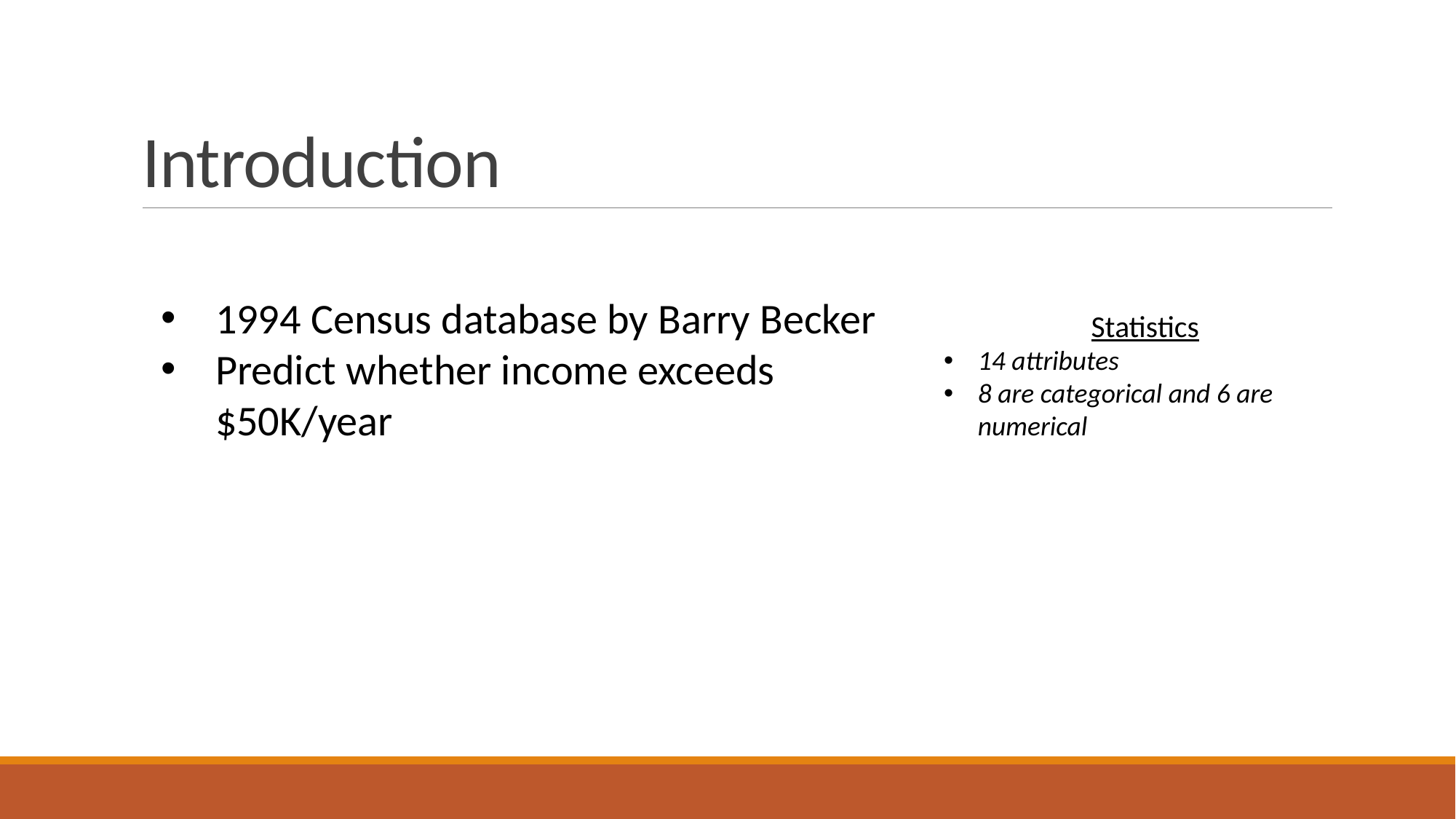

# Introduction
1994 Census database by Barry Becker
Predict whether income exceeds $50K/year

Statistics
14 attributes
8 are categorical and 6 are numerical